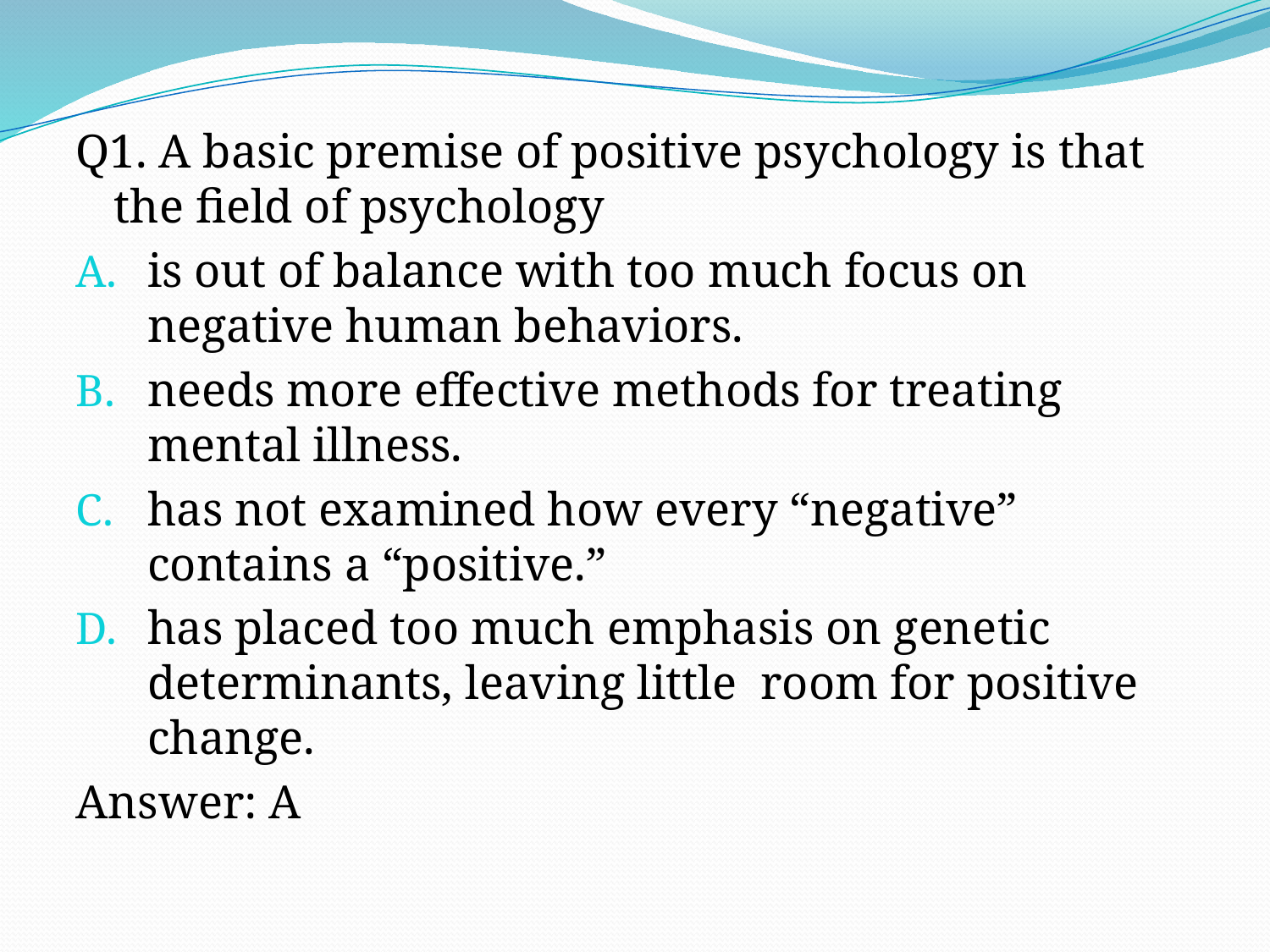

Q1. A basic premise of positive psychology is that the field of psychology
is out of balance with too much focus on negative human behaviors.
needs more effective methods for treating mental illness.
has not examined how every “negative” contains a “positive.”
has placed too much emphasis on genetic determinants, leaving little  room for positive change.
Answer: A